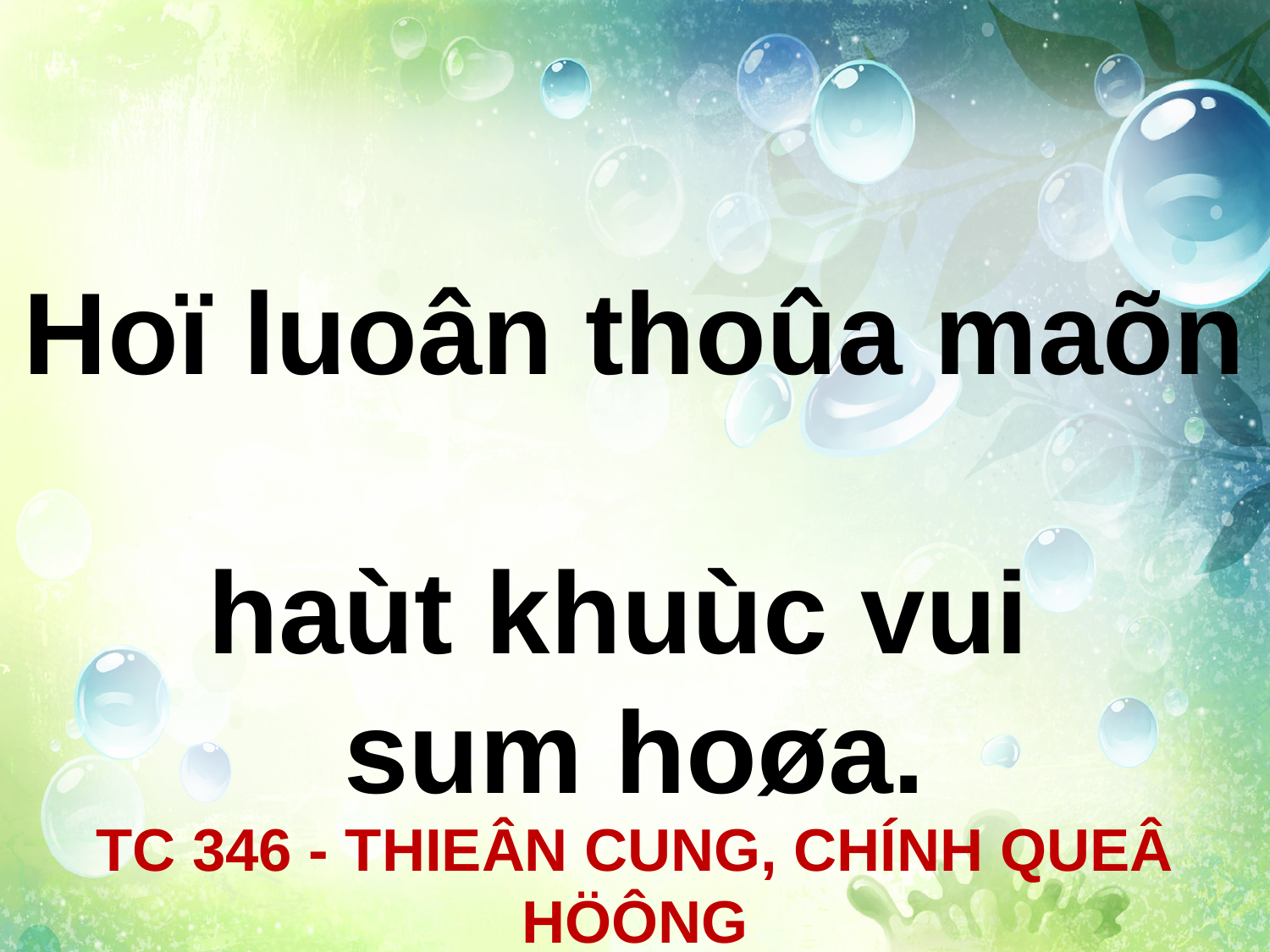

Hoï luoân thoûa maõn
haùt khuùc vui
sum hoøa.
TC 346 - THIEÂN CUNG, CHÍNH QUEÂ HÖÔNG